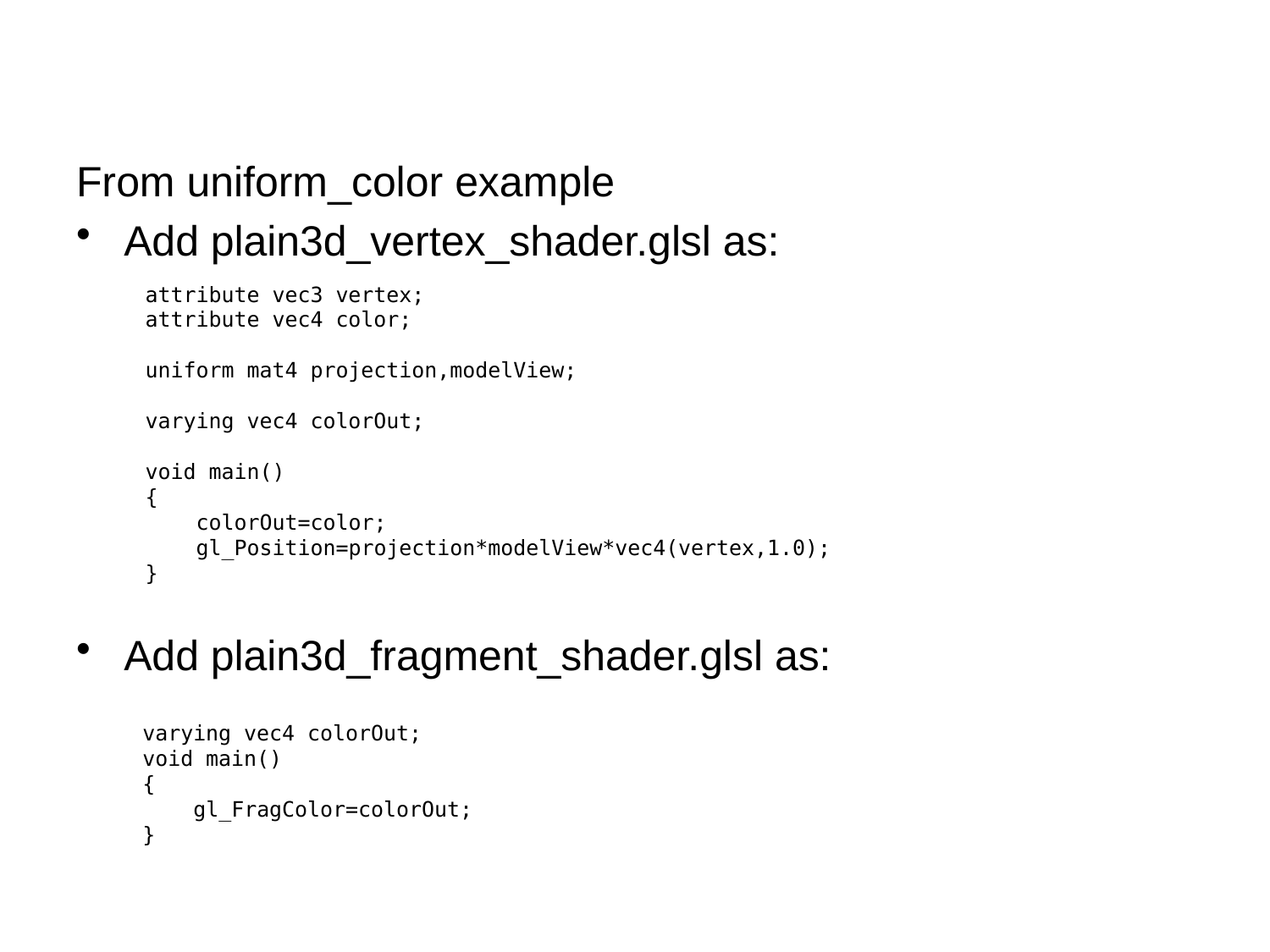

#
From uniform_color example
Add plain3d_vertex_shader.glsl as:

Add plain3d_fragment_shader.glsl as:

attribute vec3 vertex;
attribute vec4 color;

uniform mat4 projection,modelView;

varying vec4 colorOut;

void main()
{
    colorOut=color;
    gl_Position=projection*modelView*vec4(vertex,1.0);
}

varying vec4 colorOut;
void main()
{
    gl_FragColor=colorOut;
}